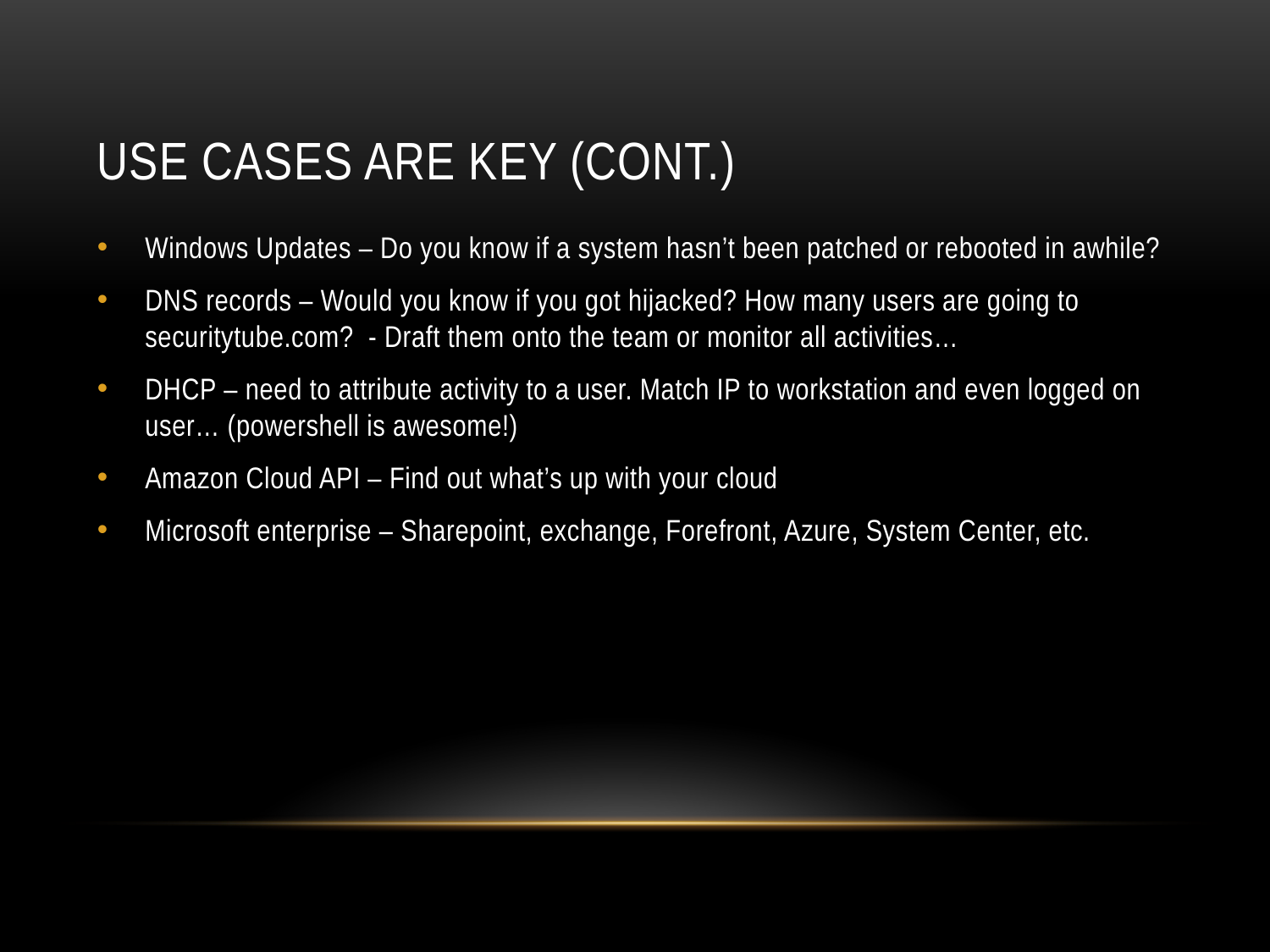

# Use cases are key (cont.)
Windows Updates – Do you know if a system hasn’t been patched or rebooted in awhile?
DNS records – Would you know if you got hijacked? How many users are going to securitytube.com?  - Draft them onto the team or monitor all activities…
DHCP – need to attribute activity to a user. Match IP to workstation and even logged on user… (powershell is awesome!)
Amazon Cloud API – Find out what’s up with your cloud
Microsoft enterprise – Sharepoint, exchange, Forefront, Azure, System Center, etc.